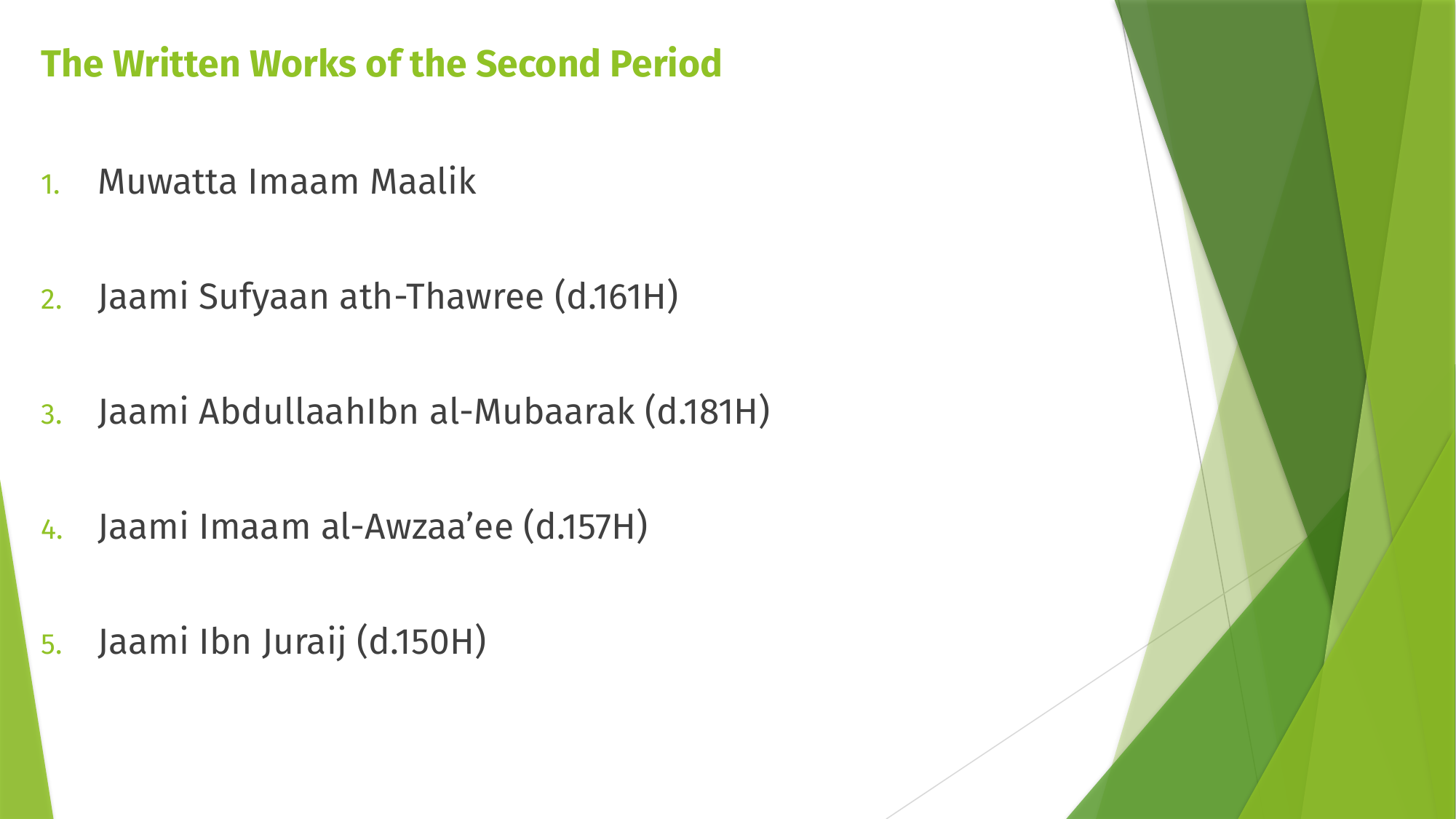

# The Written Works of the Second Period
Muwatta Imaam Maalik

Jaami Sufyaan ath-Thawree (d.161H)

Jaami AbdullaahIbn al-Mubaarak (d.181H)

Jaami Imaam al-Awzaa’ee (d.157H)

Jaami Ibn Juraij (d.150H)